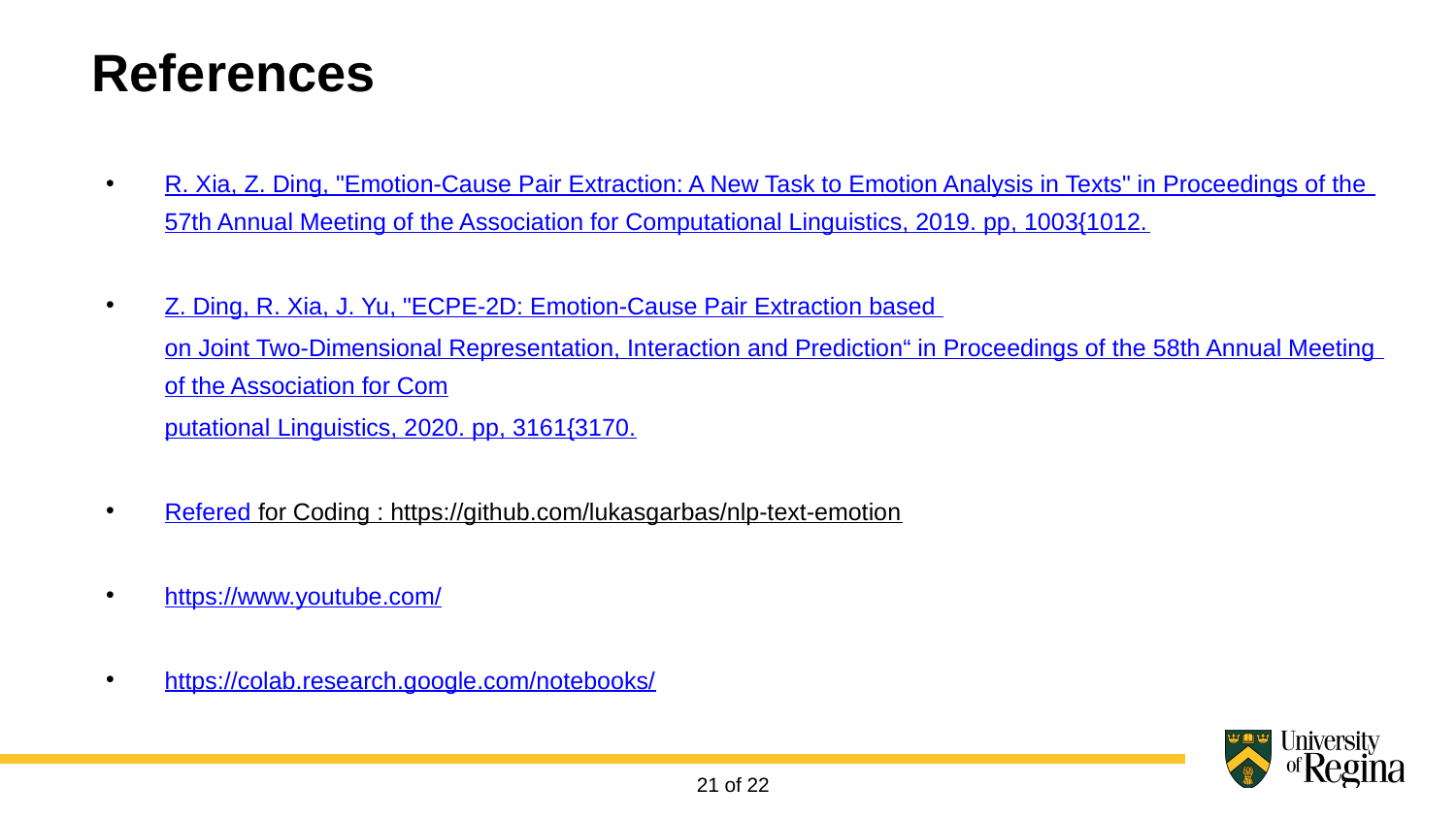

References

R. Xia, Z. Ding, "Emotion-Cause Pair Extraction: A New Task to Emotion Analysis in Texts" in Proceedings of the 57th Annual Meeting of the Association for Computational Linguistics, 2019. pp, 1003{1012.

Z. Ding, R. Xia, J. Yu, "ECPE-2D: Emotion-Cause Pair Extraction based on Joint Two-Dimensional Representation, Interaction and Prediction“ in Proceedings of the 58th Annual Meeting of the Association for Computational Linguistics, 2020. pp, 3161{3170.

Refered for Coding : https://github.com/lukasgarbas/nlp-text-emotion

https://www.youtube.com/

https://colab.research.google.com/notebooks/
21 of 22